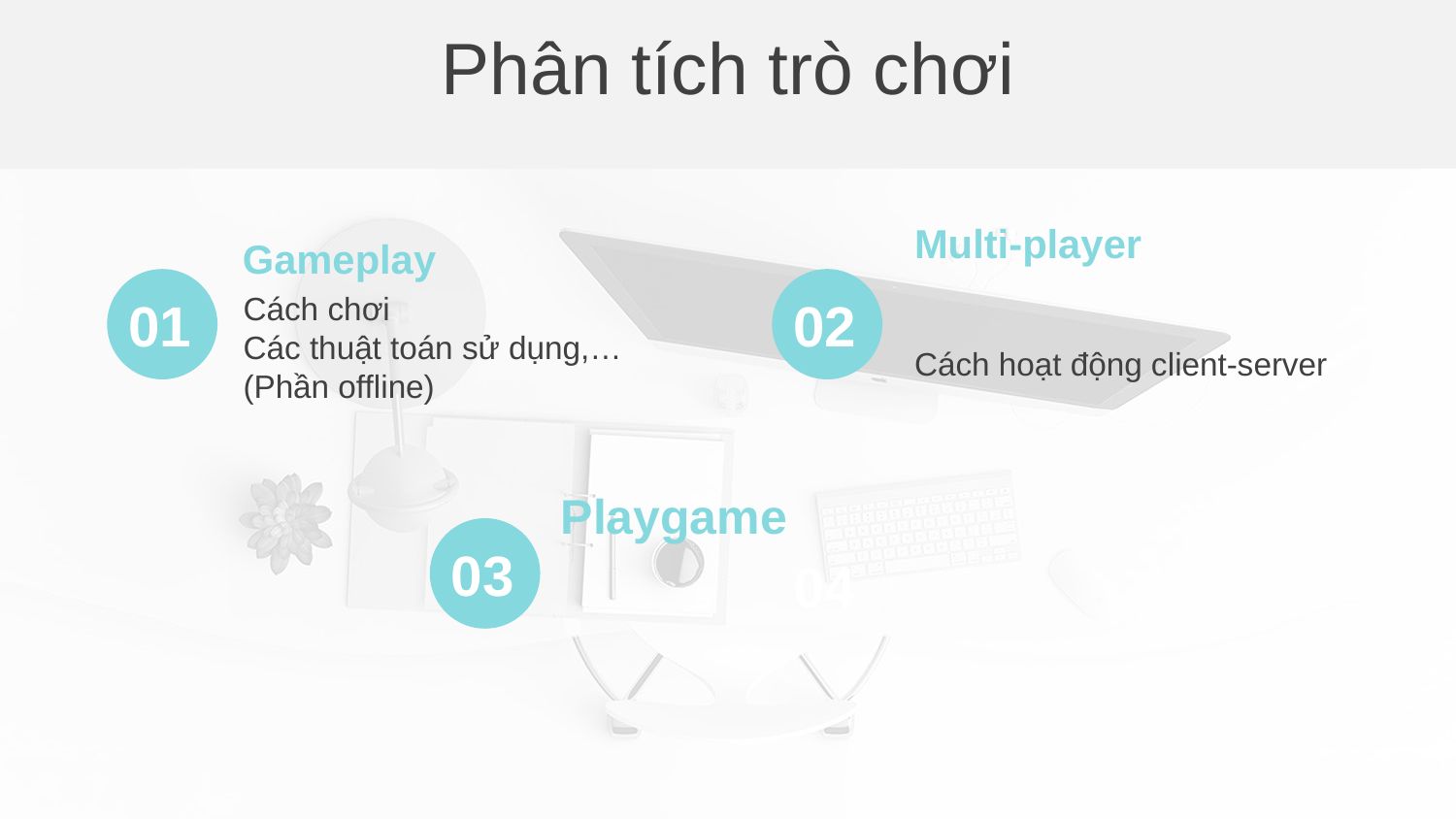

Phân tích trò chơi
Multi-player
Cách hoạt động client-server

Gameplay
Cách chơi
Các thuật toán sử dụng,…
(Phần offline)

01
02
Playgame

03
04